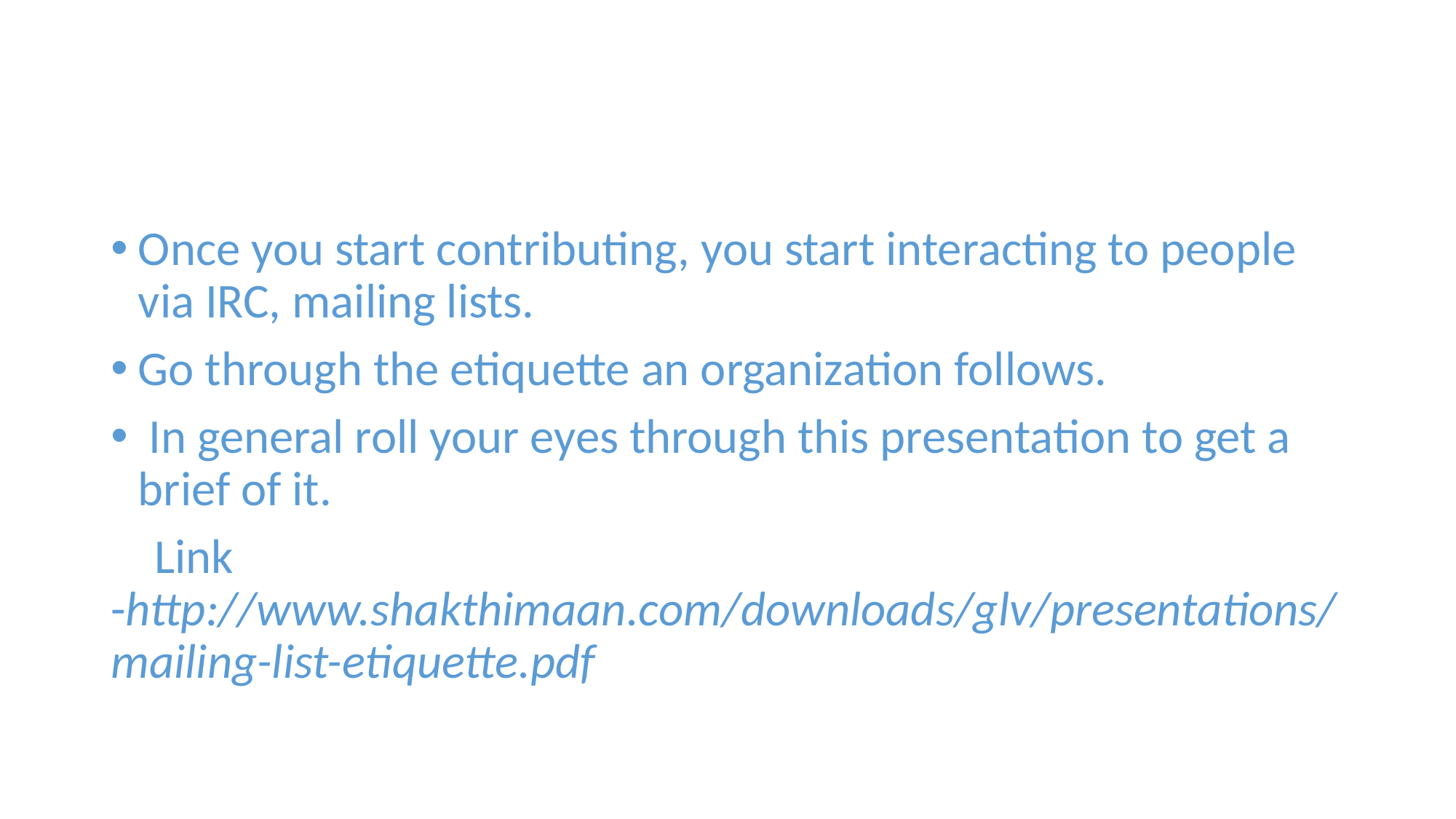

#
Once you start contributing, you start interacting to people via IRC, mailing lists.
Go through the etiquette an organization follows.
 In general roll your eyes through this presentation to get a brief of it.
    Link -http://www.shakthimaan.com/downloads/glv/presentations/mailing-list-etiquette.pdf